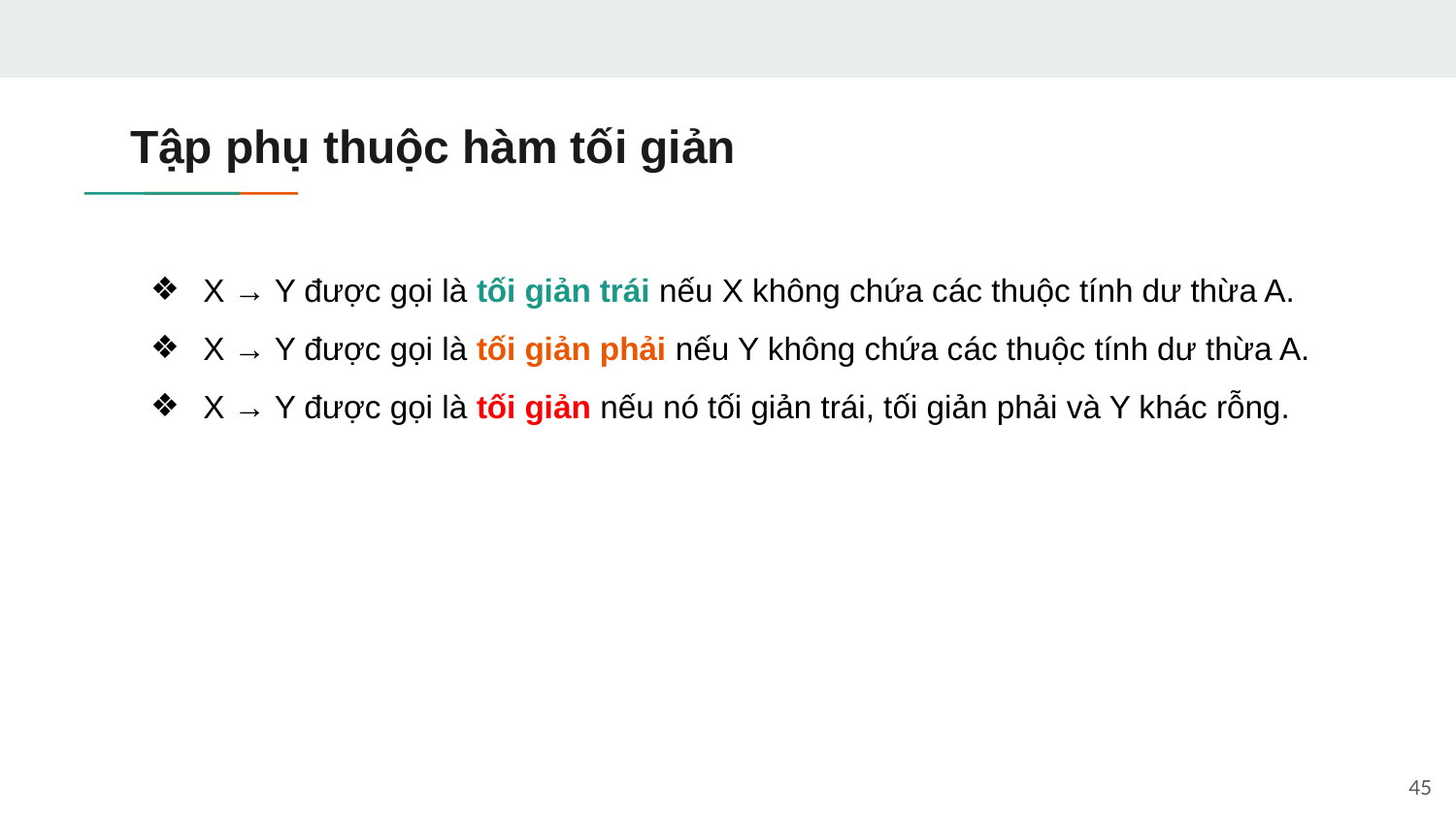

# Tập phụ thuộc hàm tối giản
X → Y được gọi là tối giản trái nếu X không chứa các thuộc tính dư thừa A.
X → Y được gọi là tối giản phải nếu Y không chứa các thuộc tính dư thừa A.
X → Y được gọi là tối giản nếu nó tối giản trái, tối giản phải và Y khác rỗng.

45